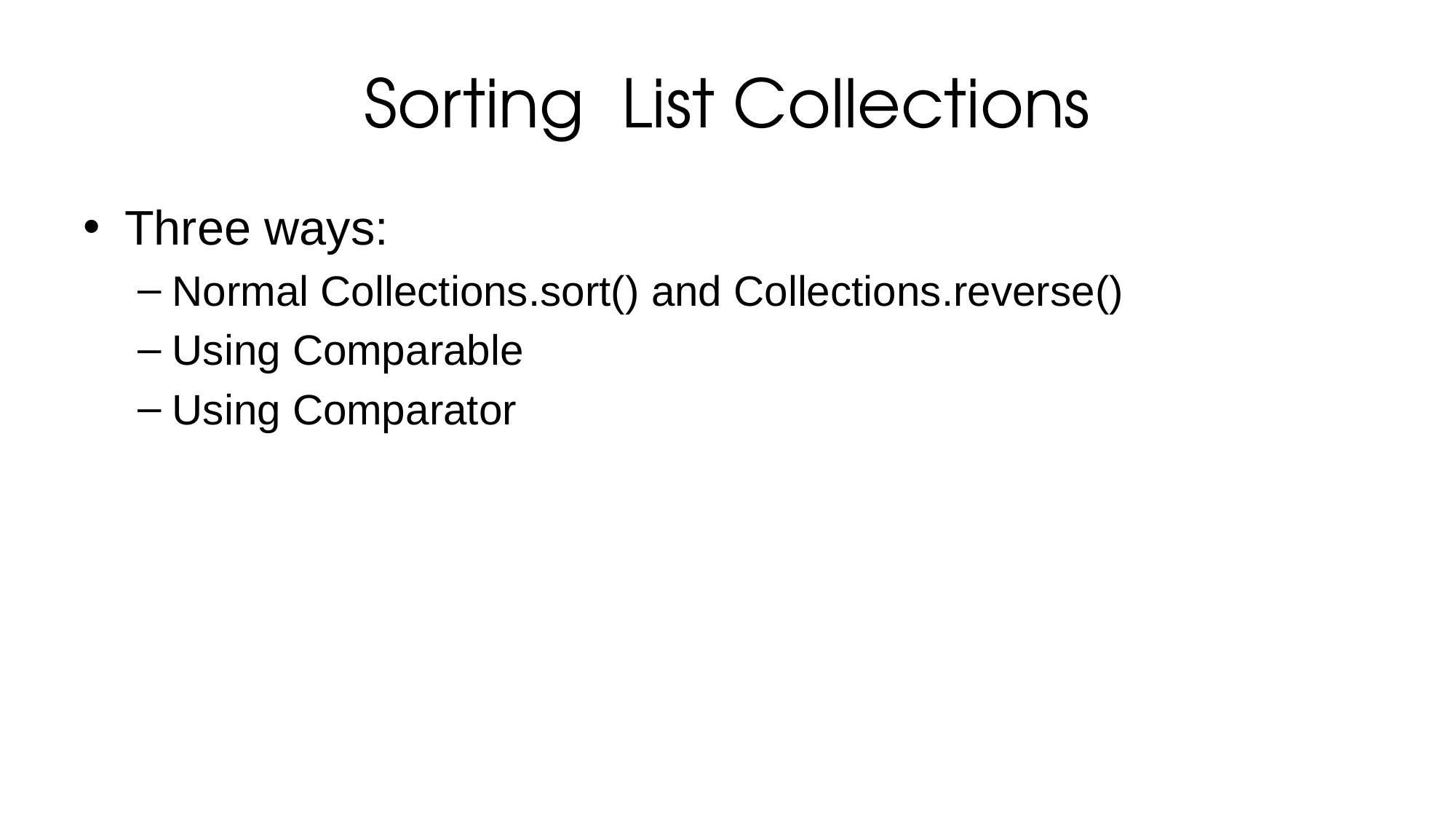

# Sorting  List Collections
Three ways:
Normal Collections.sort() and Collections.reverse()
Using Comparable
Using Comparator